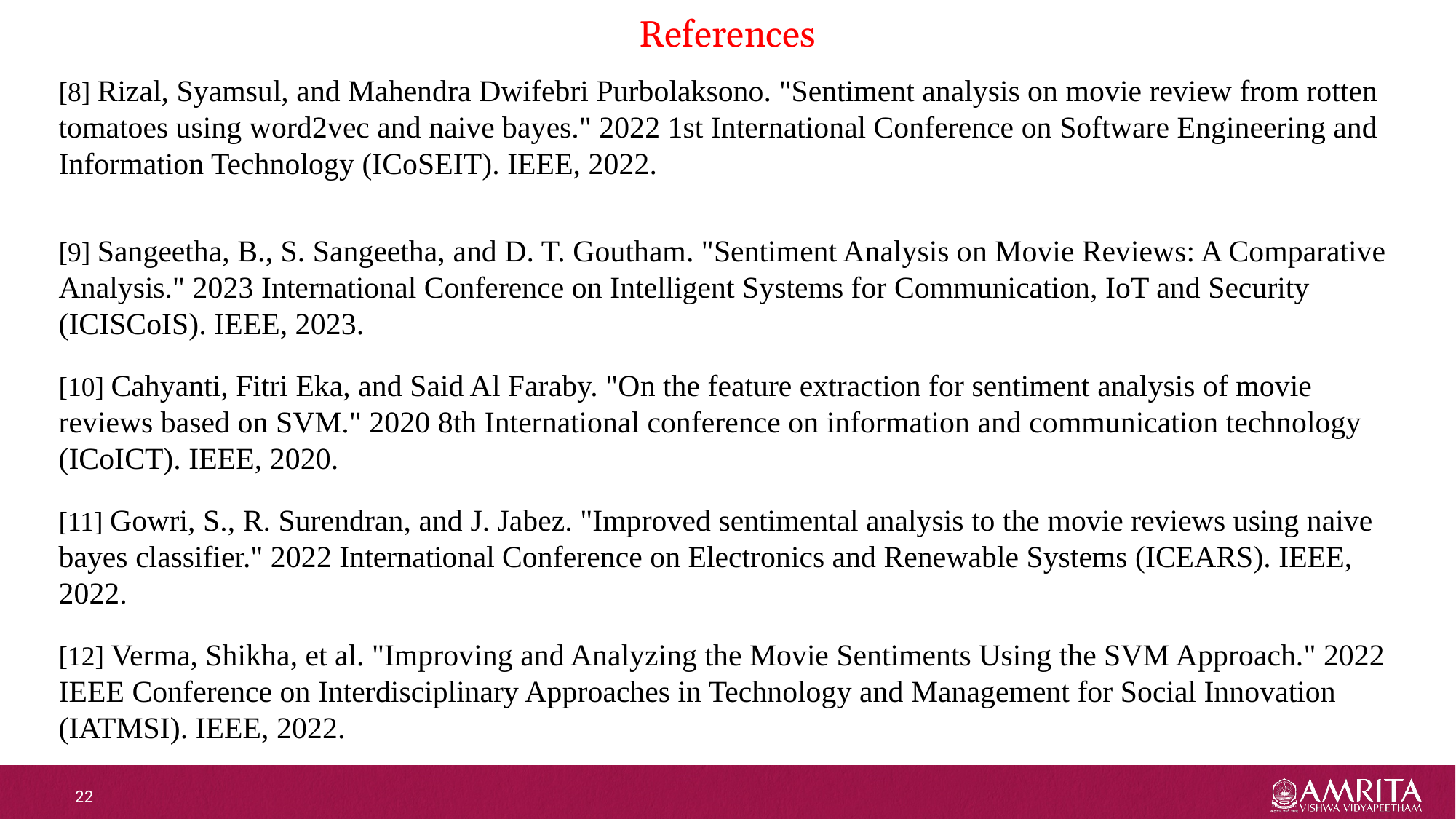

# References
[8] Rizal, Syamsul, and Mahendra Dwifebri Purbolaksono. "Sentiment analysis on movie review from rotten tomatoes using word2vec and naive bayes." 2022 1st International Conference on Software Engineering and Information Technology (ICoSEIT). IEEE, 2022.

[9] Sangeetha, B., S. Sangeetha, and D. T. Goutham. "Sentiment Analysis on Movie Reviews: A Comparative Analysis." 2023 International Conference on Intelligent Systems for Communication, IoT and Security (ICISCoIS). IEEE, 2023.

[10] Cahyanti, Fitri Eka, and Said Al Faraby. "On the feature extraction for sentiment analysis of movie reviews based on SVM." 2020 8th International conference on information and communication technology (ICoICT). IEEE, 2020.

[11] Gowri, S., R. Surendran, and J. Jabez. "Improved sentimental analysis to the movie reviews using naive bayes classifier." 2022 International Conference on Electronics and Renewable Systems (ICEARS). IEEE, 2022.

[12] Verma, Shikha, et al. "Improving and Analyzing the Movie Sentiments Using the SVM Approach." 2022 IEEE Conference on Interdisciplinary Approaches in Technology and Management for Social Innovation (IATMSI). IEEE, 2022.

22